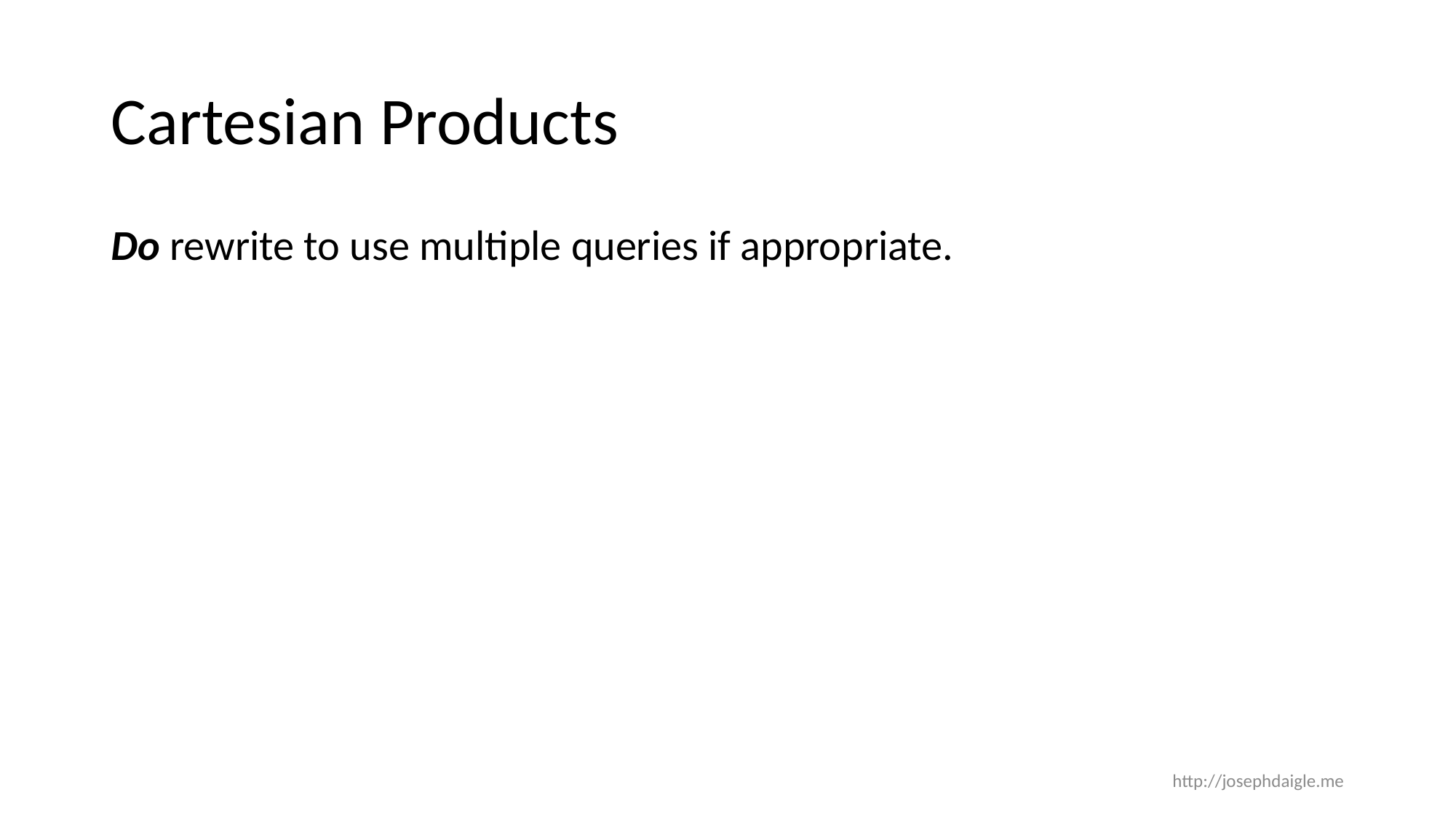

# Cartesian Products
Do rewrite to use multiple queries if appropriate.
http://josephdaigle.me